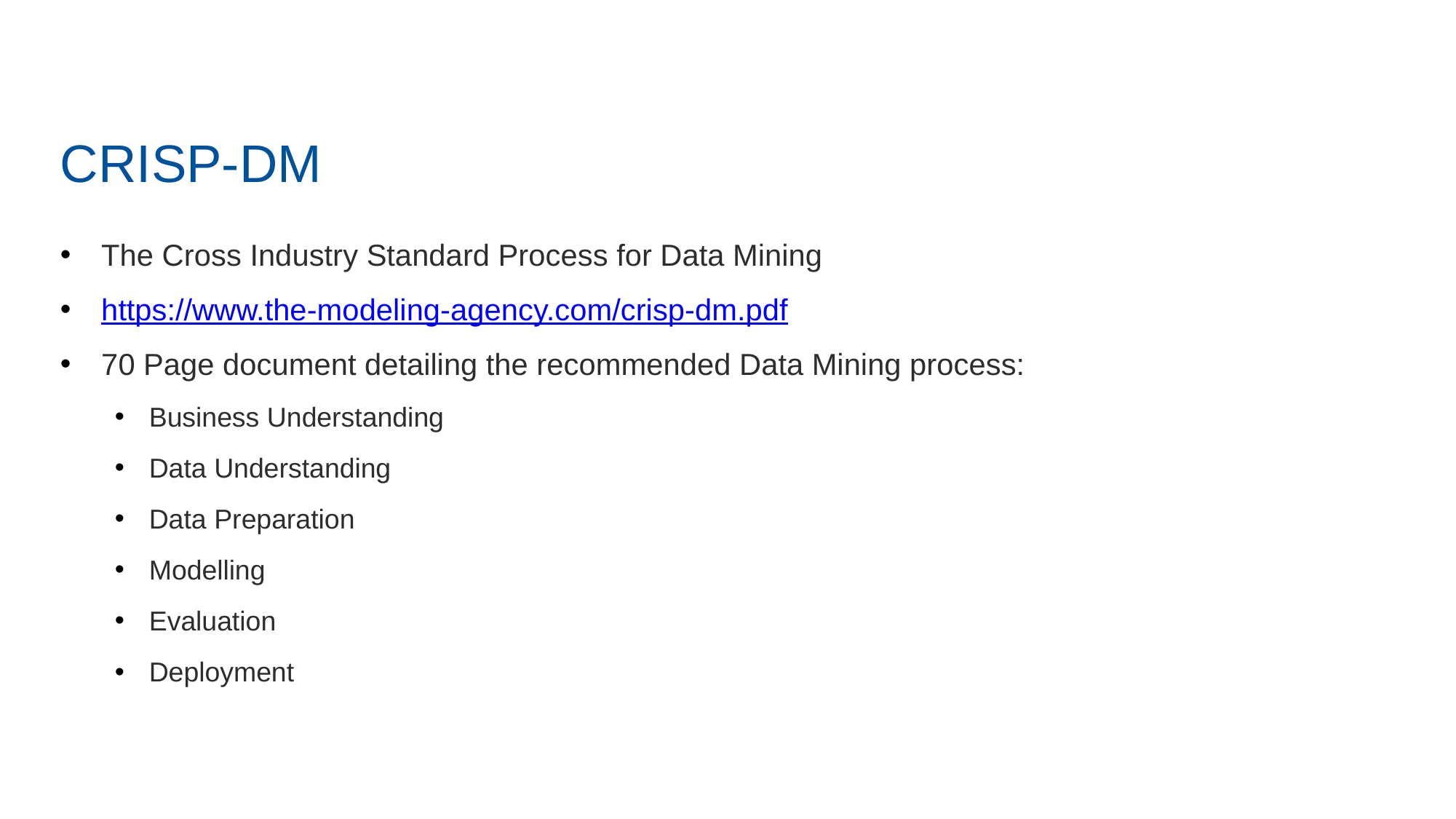

# CRISP-DM
The Cross Industry Standard Process for Data Mining
https://www.the-modeling-agency.com/crisp-dm.pdf
70 Page document detailing the recommended Data Mining process:
Business Understanding
Data Understanding
Data Preparation
Modelling
Evaluation
Deployment